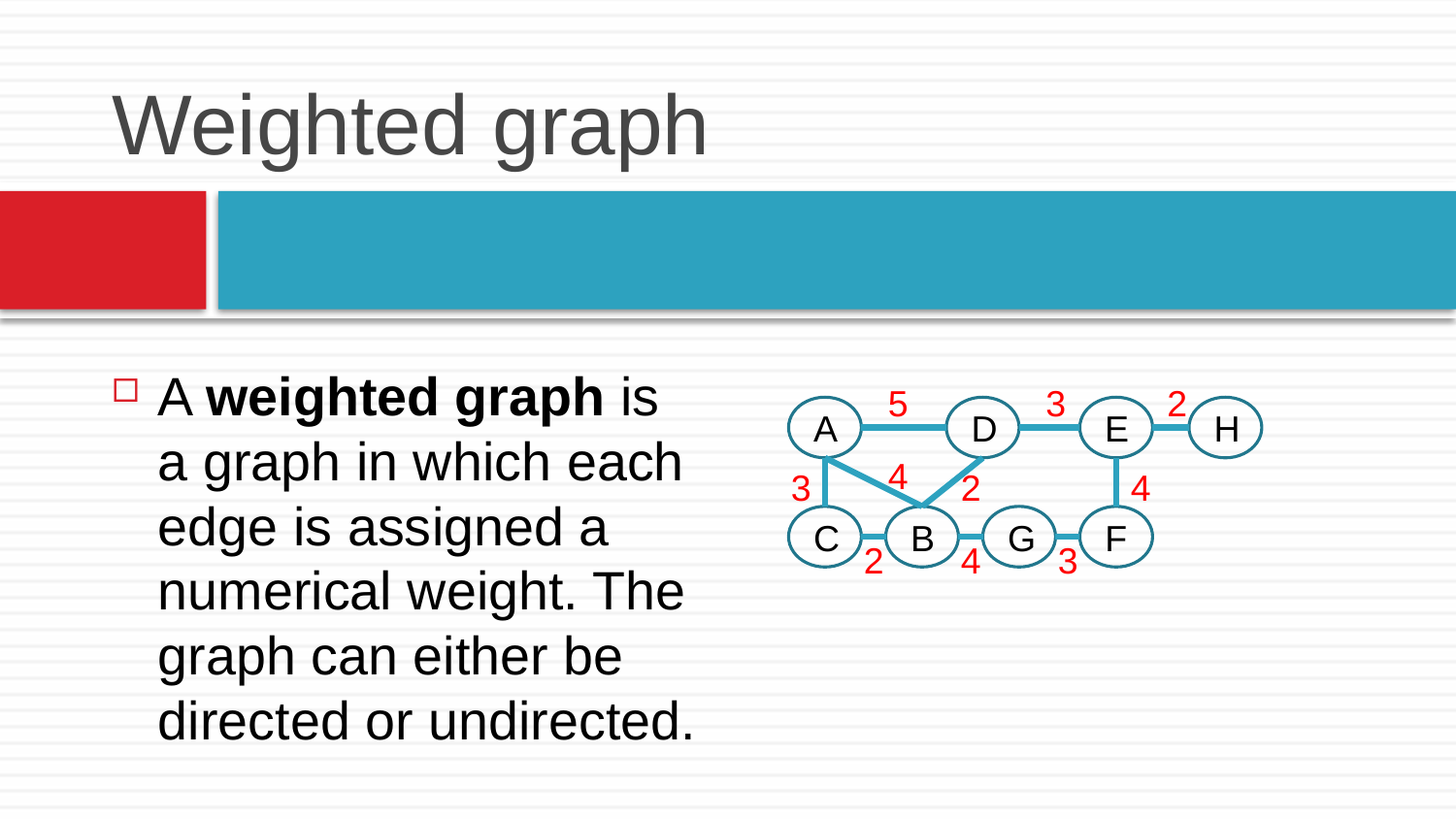

Weighted graph
A weighted graph is a graph in which each edge is assigned a numerical weight. The graph can either be directed or undirected.
5
3
2
A
D
E
H
4
3
2
4
C
B
G
F
2
4
3